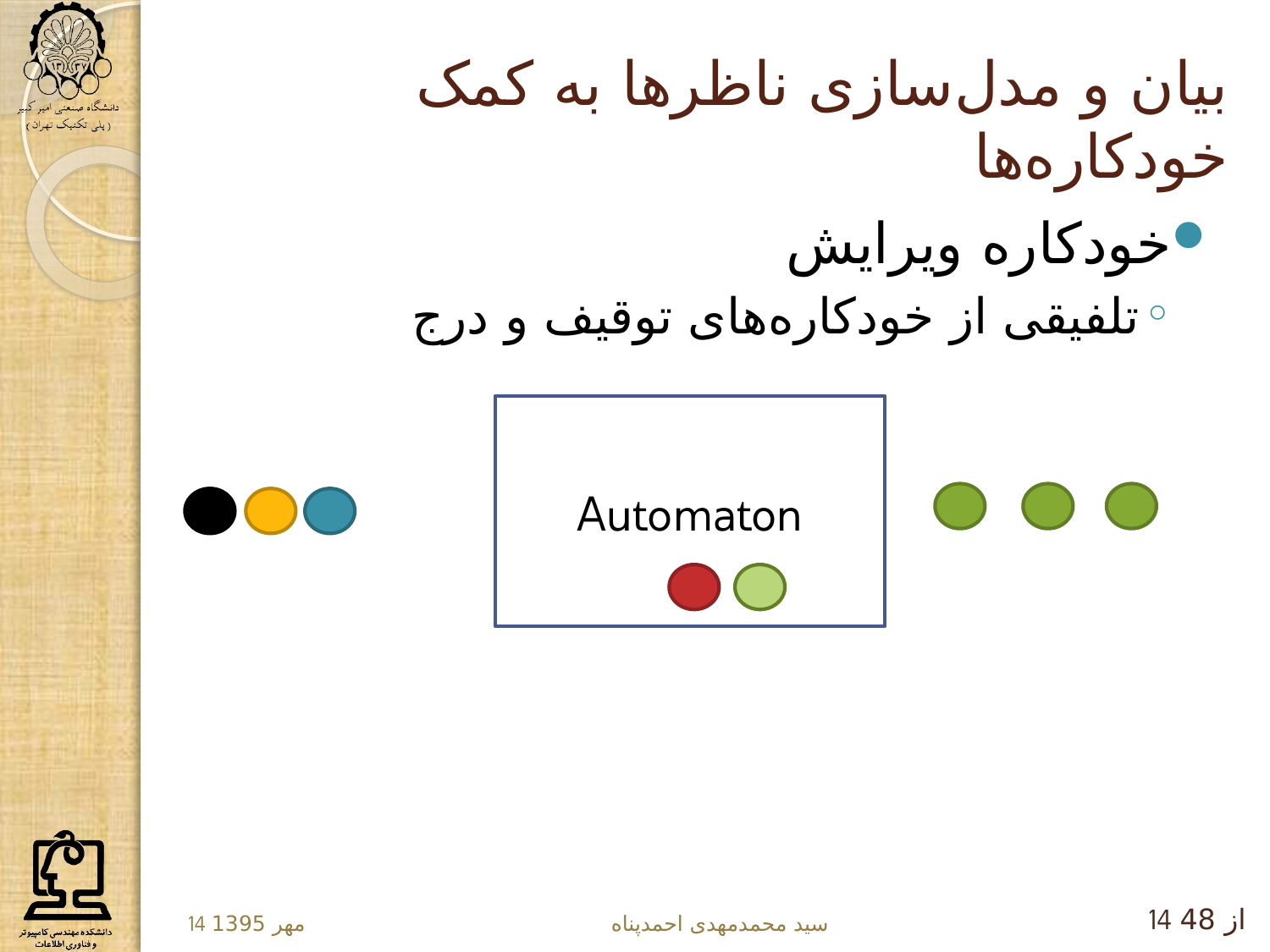

# بیان و مدل‌سازی ناظرها به کمک خودکاره‌ها
خودکاره ویرایش
تلفیقی از خودکاره‌های توقیف و درج
Automaton

14 از 48